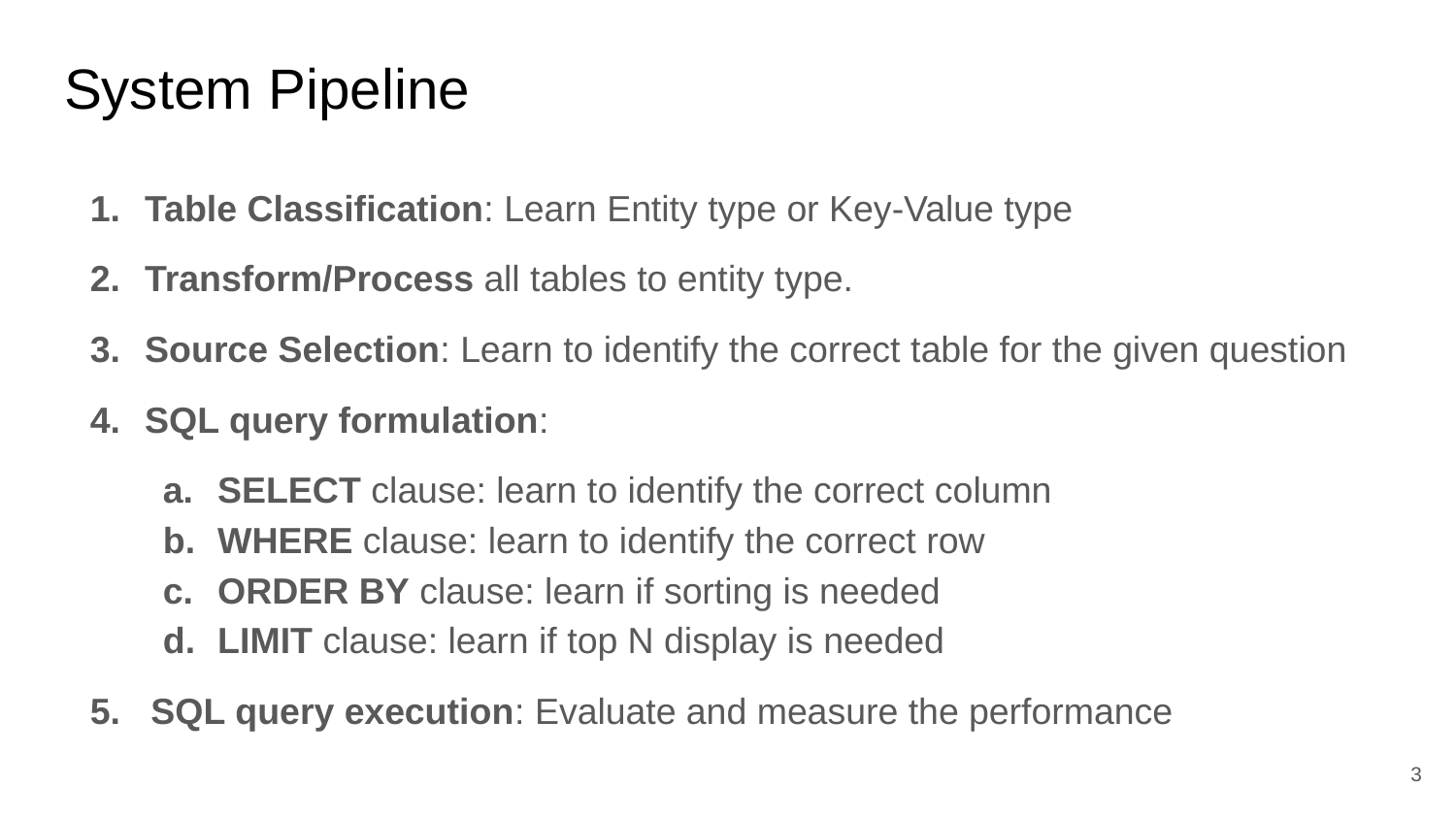

# System Pipeline
Table Classification: Learn Entity type or Key-Value type
Transform/Process all tables to entity type.
Source Selection: Learn to identify the correct table for the given question
SQL query formulation:
SELECT clause: learn to identify the correct column
WHERE clause: learn to identify the correct row
ORDER BY clause: learn if sorting is needed
LIMIT clause: learn if top N display is needed
5.   SQL query execution: Evaluate and measure the performance
3